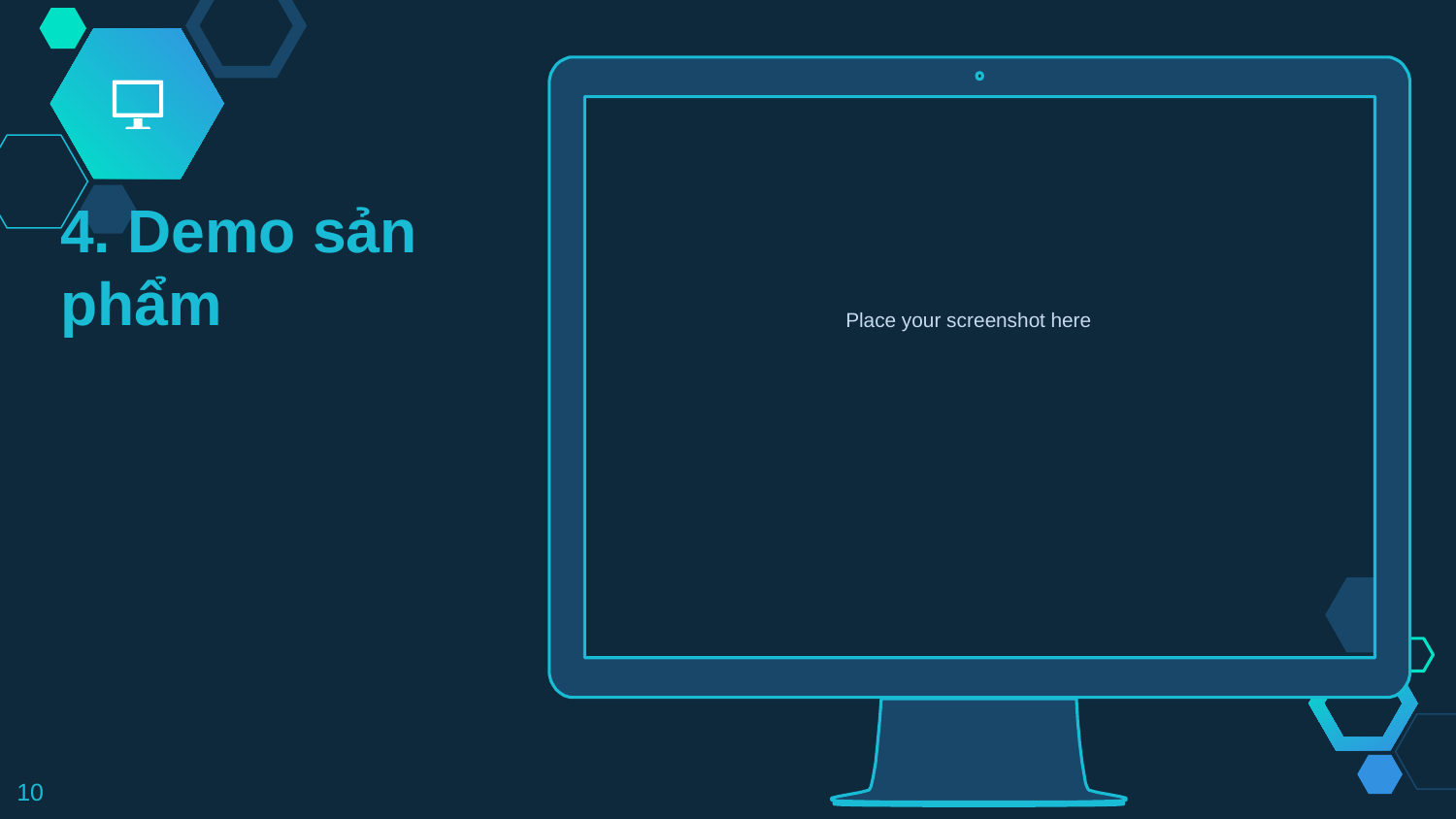

Place your screenshot here
4. Demo sản phẩm
10